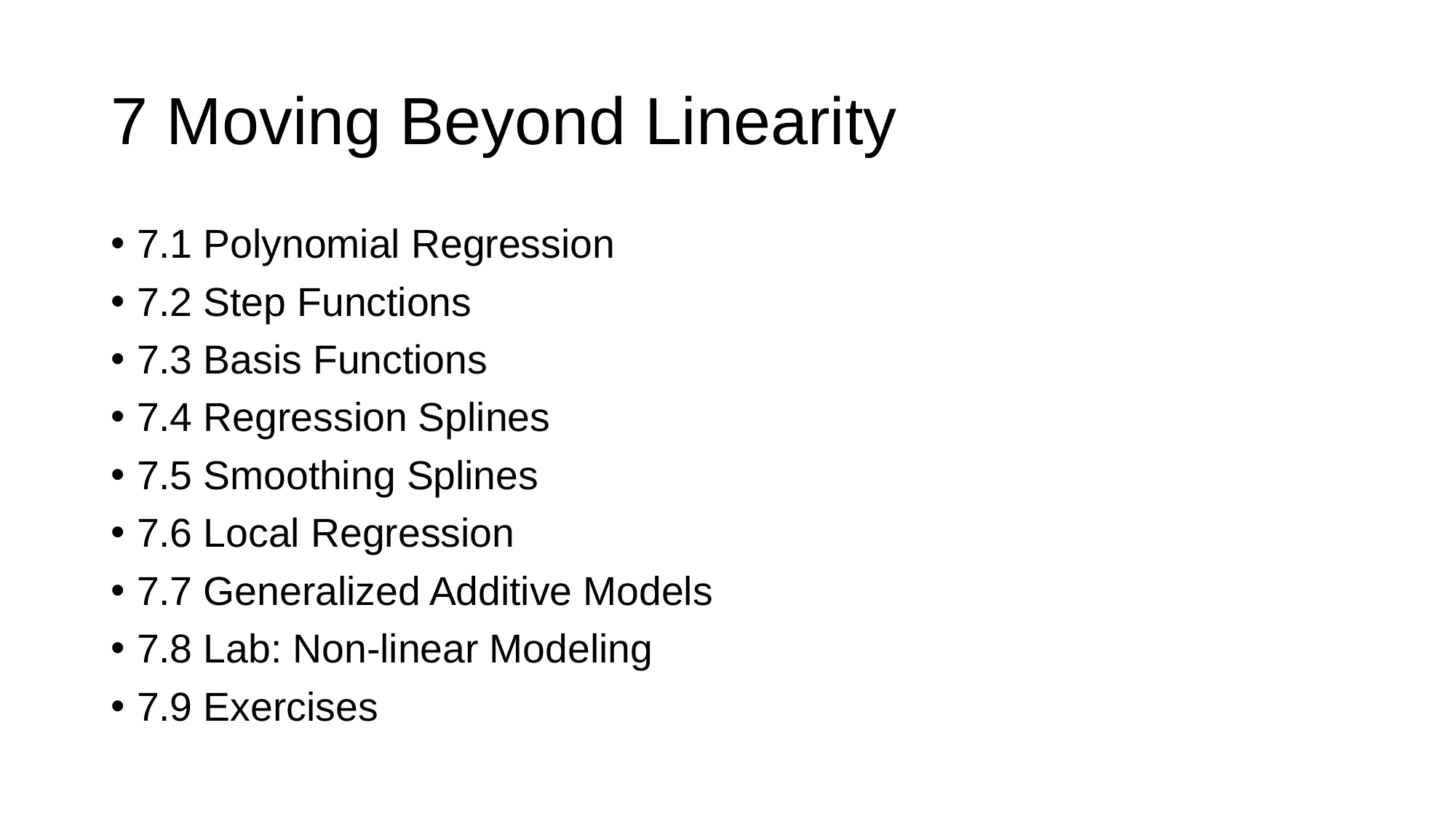

# 7 Moving Beyond Linearity
7.1 Polynomial Regression
7.2 Step Functions
7.3 Basis Functions
7.4 Regression Splines
7.5 Smoothing Splines
7.6 Local Regression
7.7 Generalized Additive Models
7.8 Lab: Non-linear Modeling
7.9 Exercises